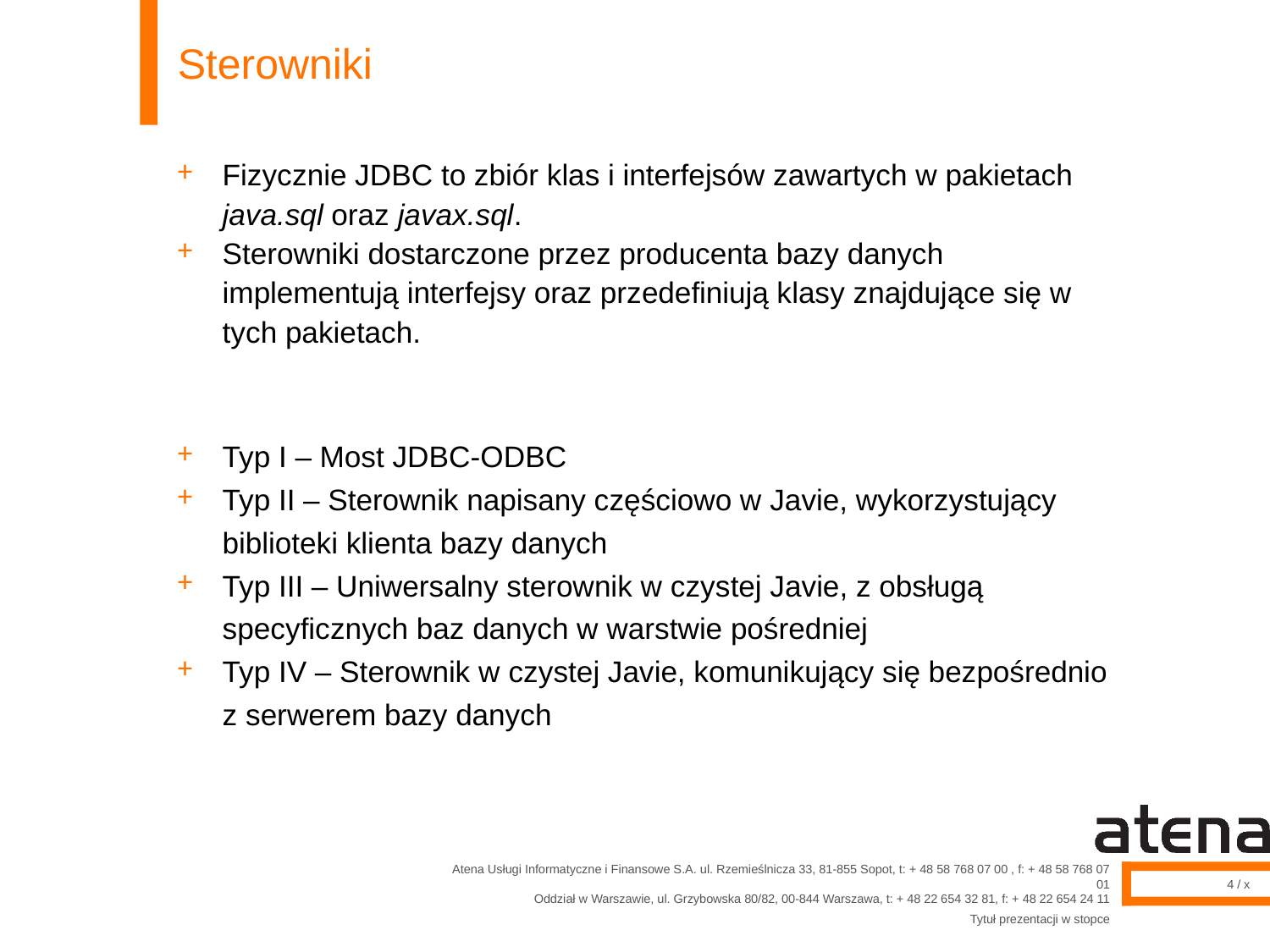

# Sterowniki
Fizycznie JDBC to zbiór klas i interfejsów zawartych w pakietach java.sql oraz javax.sql.
Sterowniki dostarczone przez producenta bazy danych implementują interfejsy oraz przedefiniują klasy znajdujące się w tych pakietach.

Typ I – Most JDBC-ODBC
Typ II – Sterownik napisany częściowo w Javie, wykorzystujący biblioteki klienta bazy danych
Typ III – Uniwersalny sterownik w czystej Javie, z obsługą specyficznych baz danych w warstwie pośredniej
Typ IV – Sterownik w czystej Javie, komunikujący się bezpośrednio z serwerem bazy danych
Tytuł prezentacji w stopce